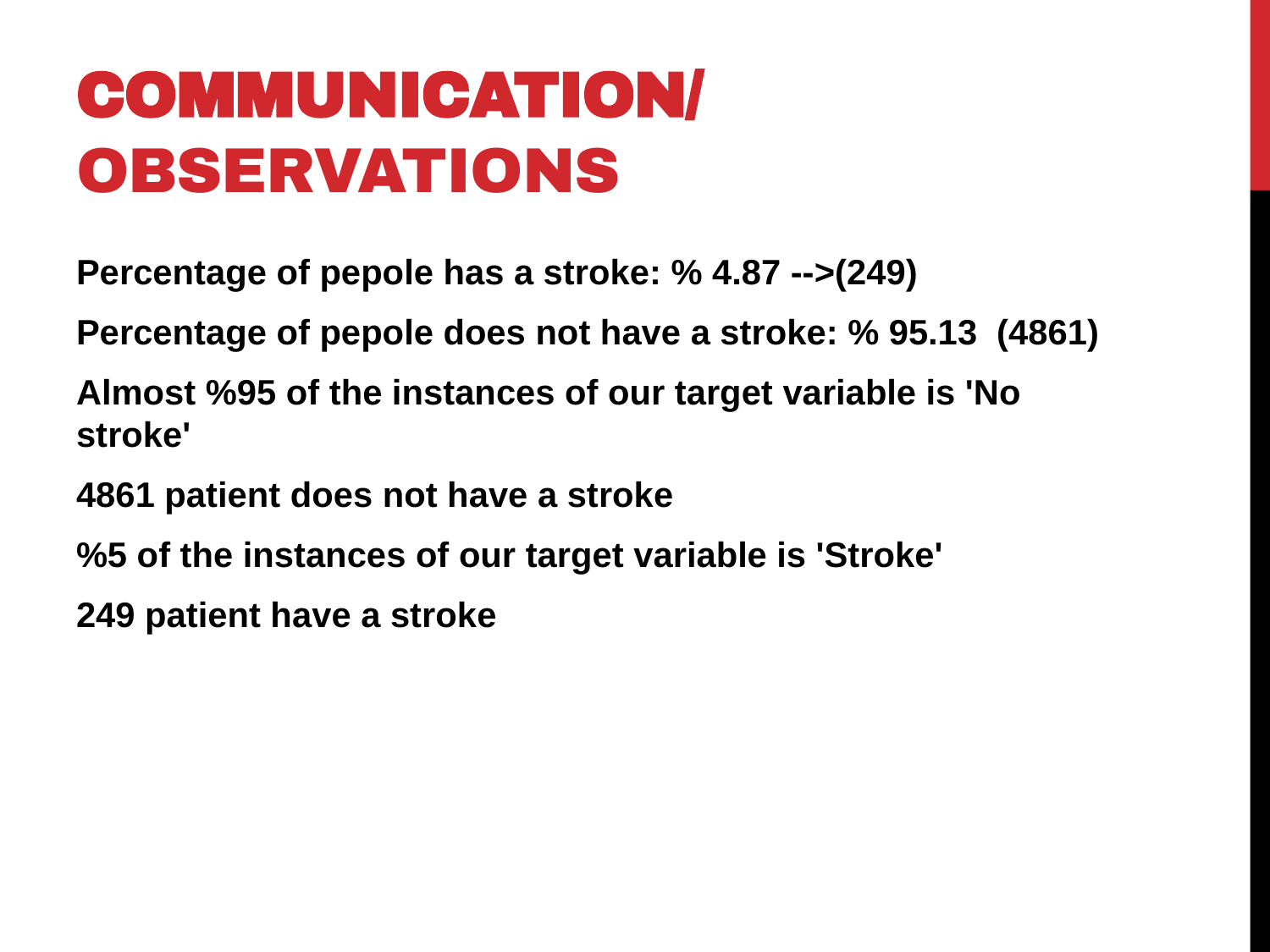

# Communication/ observations
Percentage of pepole has a stroke: % 4.87 -->(249)
Percentage of pepole does not have a stroke: % 95.13  (4861)
Almost %95 of the instances of our target variable is 'No stroke'
4861 patient does not have a stroke
%5 of the instances of our target variable is 'Stroke'
249 patient have a stroke